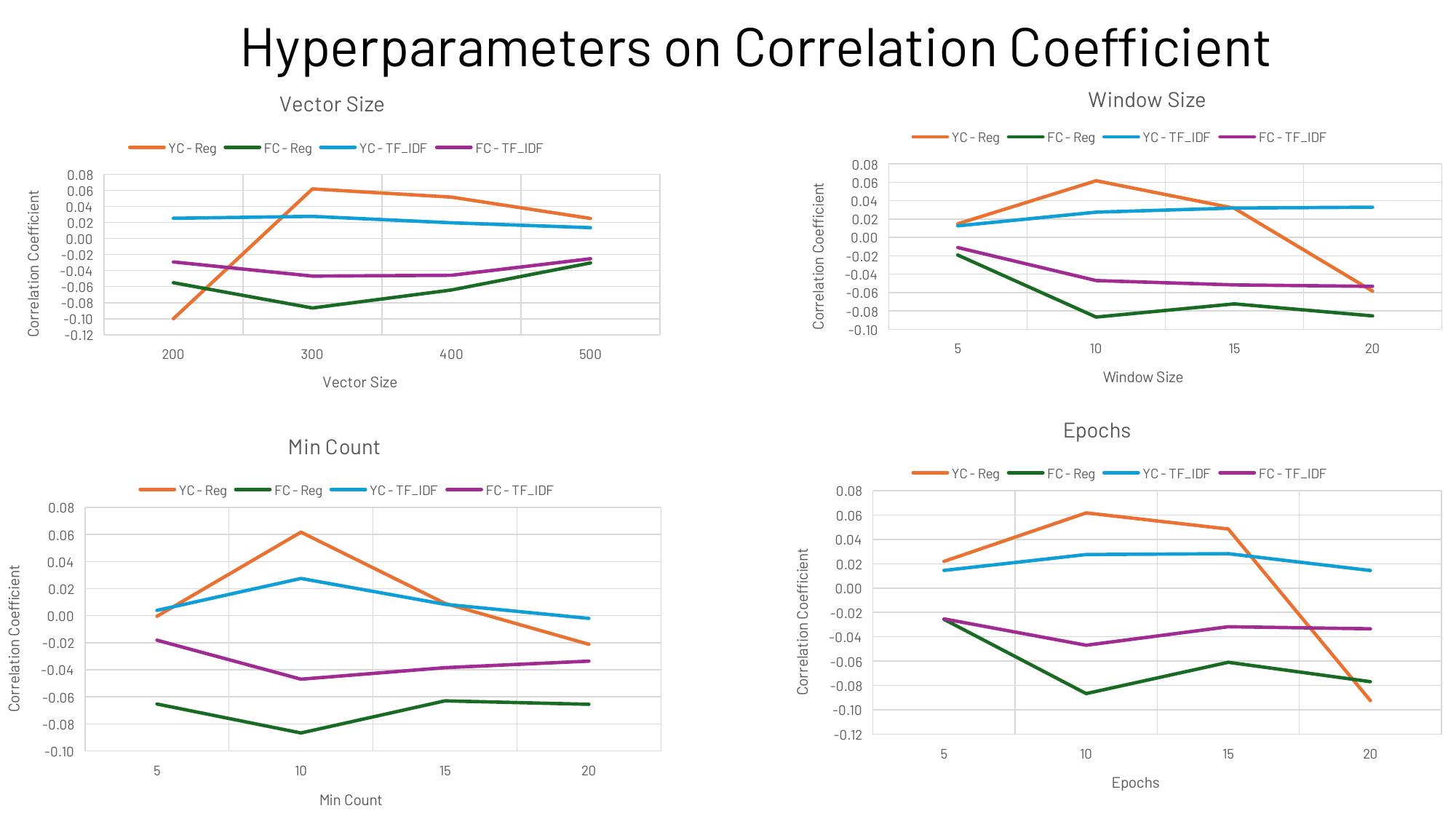

# Hyperparameters on Correlation Coefficient

### Chart: Window Size

| Category | YC - Reg | FC - Reg | YC - TF_IDF | FC - TF_IDF |
|---|---|---|---|---|
| 5 | 0.0148591647417897 | -0.0192308886561635 | 0.0126328218869627 | -0.0110266796492206 |
| 10 | 0.0617096076401578 | -0.0866743006195251 | 0.0275077281477535 | -0.0469530000309836 |
| 15 | 0.0317722781375814 | -0.0723444774864074 | 0.0320337313064516 | -0.0516743882630185 |
| 20 | -0.0585027162335757 | -0.0854110776474589 | 0.0328954451367609 | -0.0532990671443864 |

### Chart: Vector Size

| Category | YC - Reg | FC - Reg | YC - TF_IDF | FC - TF_IDF |
|---|---|---|---|---|
| 200 | -0.10007067995902 | -0.0552001363648727 | 0.0251230669907117 | -0.0293363142515824 |
| 300 | 0.0617096076401578 | -0.0866743006195251 | 0.0275077281477535 | -0.0469530000309836 |
| 400 | 0.0514859738720217 | -0.0642543348874546 | 0.0194924789344656 | -0.045892876472693 |
| 500 | 0.0249187001734759 | -0.0305436721170984 | 0.013428603442324 | -0.0253100154840461 |

### Chart: Epochs

| Category | YC - Reg | FC - Reg | YC - TF_IDF | FC - TF_IDF |
|---|---|---|---|---|
| 5 | 0.0218778521285101 | -0.0257275016689097 | 0.014478243098545 | -0.0253117839250864 |
| 10 | 0.0617096076401578 | -0.0866743006195251 | 0.0275077281477535 | -0.0469530000309836 |
| 15 | 0.048456481041995 | -0.0609751116050467 | 0.0281987872759986 | -0.03178424701352 |
| 20 | -0.0924544540222024 | -0.0768886028079613 | 0.0144110365547129 | -0.0334687781232294 |

### Chart: Min Count

| Category | YC - Reg | FC - Reg | YC - TF_IDF | FC - TF_IDF |
|---|---|---|---|---|
| 5 | -0.000427434611805893 | -0.0652620217964987 | 0.00392218349706631 | -0.018143357658543 |
| 10 | 0.0617096076401578 | -0.0866743006195251 | 0.0275077281477535 | -0.0469530000309836 |
| 15 | 0.00913494597757616 | -0.0629427423279192 | 0.00842139228118819 | -0.0384373817107474 |
| 20 | -0.0211856707277165 | -0.0654945605026249 | -0.00202606275339949 | -0.0336129881218013 |